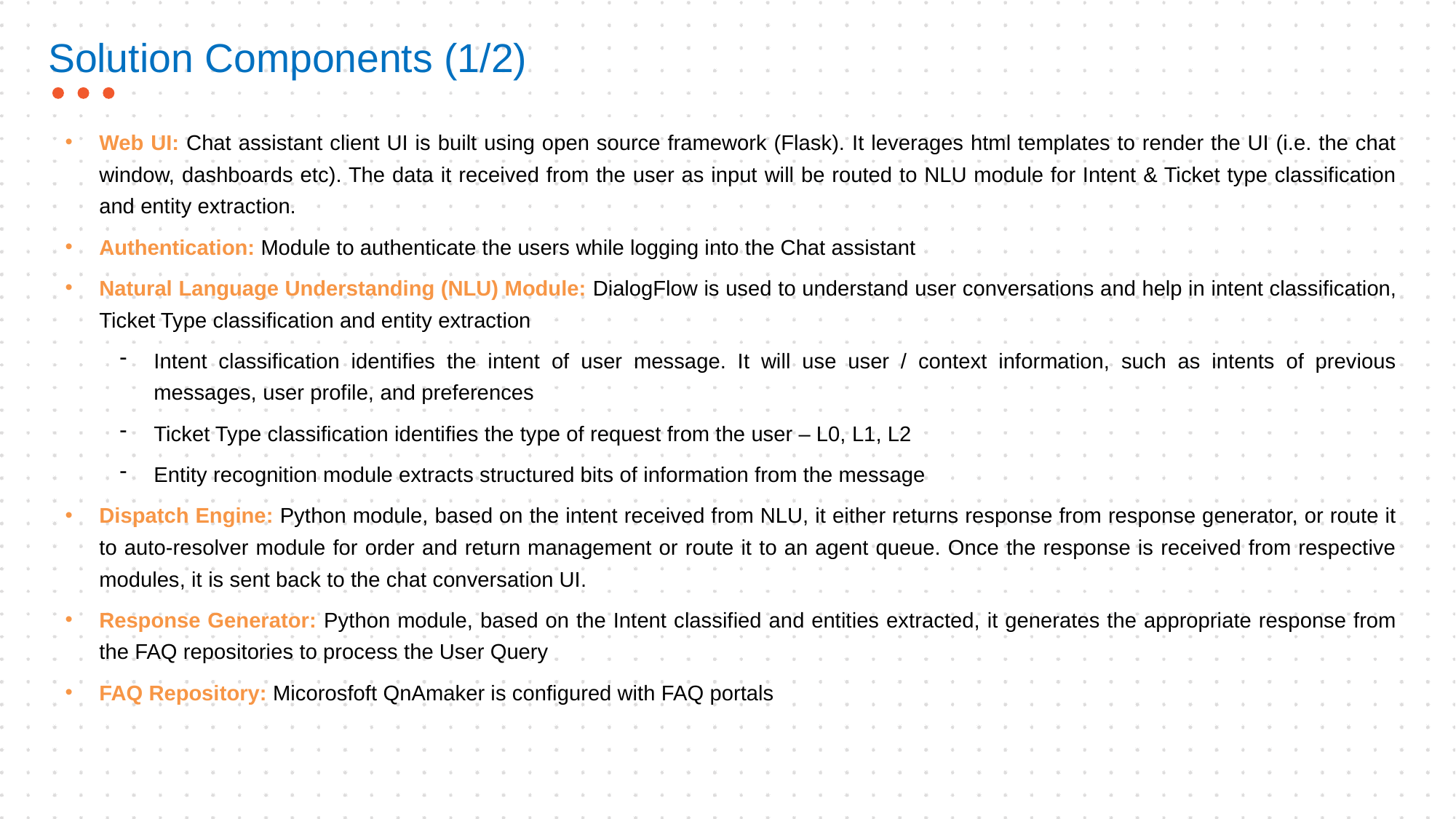

# Solution Components (1/2)

Web UI: Chat assistant client UI is built using open source framework (Flask). It leverages html templates to render the UI (i.e. the chat window, dashboards etc). The data it received from the user as input will be routed to NLU module for Intent & Ticket type classification and entity extraction.
Authentication: Module to authenticate the users while logging into the Chat assistant
Natural Language Understanding (NLU) Module: DialogFlow is used to understand user conversations and help in intent classification, Ticket Type classification and entity extraction
Intent classification identifies the intent of user message. It will use user / context information, such as intents of previous messages, user profile, and preferences
Ticket Type classification identifies the type of request from the user – L0, L1, L2
Entity recognition module extracts structured bits of information from the message
Dispatch Engine: Python module, based on the intent received from NLU, it either returns response from response generator, or route it to auto-resolver module for order and return management or route it to an agent queue. Once the response is received from respective modules, it is sent back to the chat conversation UI.
Response Generator: Python module, based on the Intent classified and entities extracted, it generates the appropriate response from the FAQ repositories to process the User Query
FAQ Repository: Micorosfoft QnAmaker is configured with FAQ portals